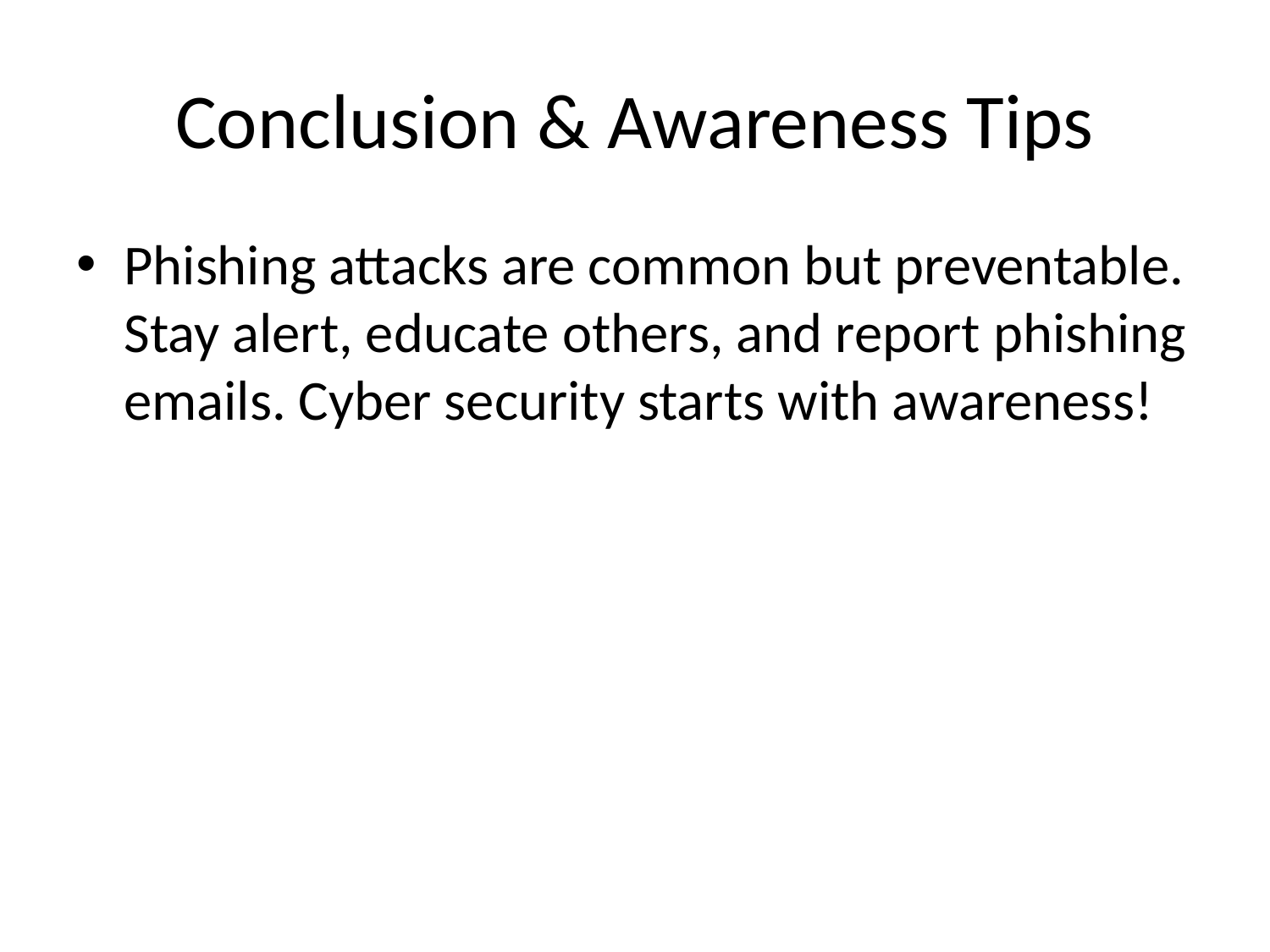

# Conclusion & Awareness Tips
Phishing attacks are common but preventable. Stay alert, educate others, and report phishing emails. Cyber security starts with awareness!